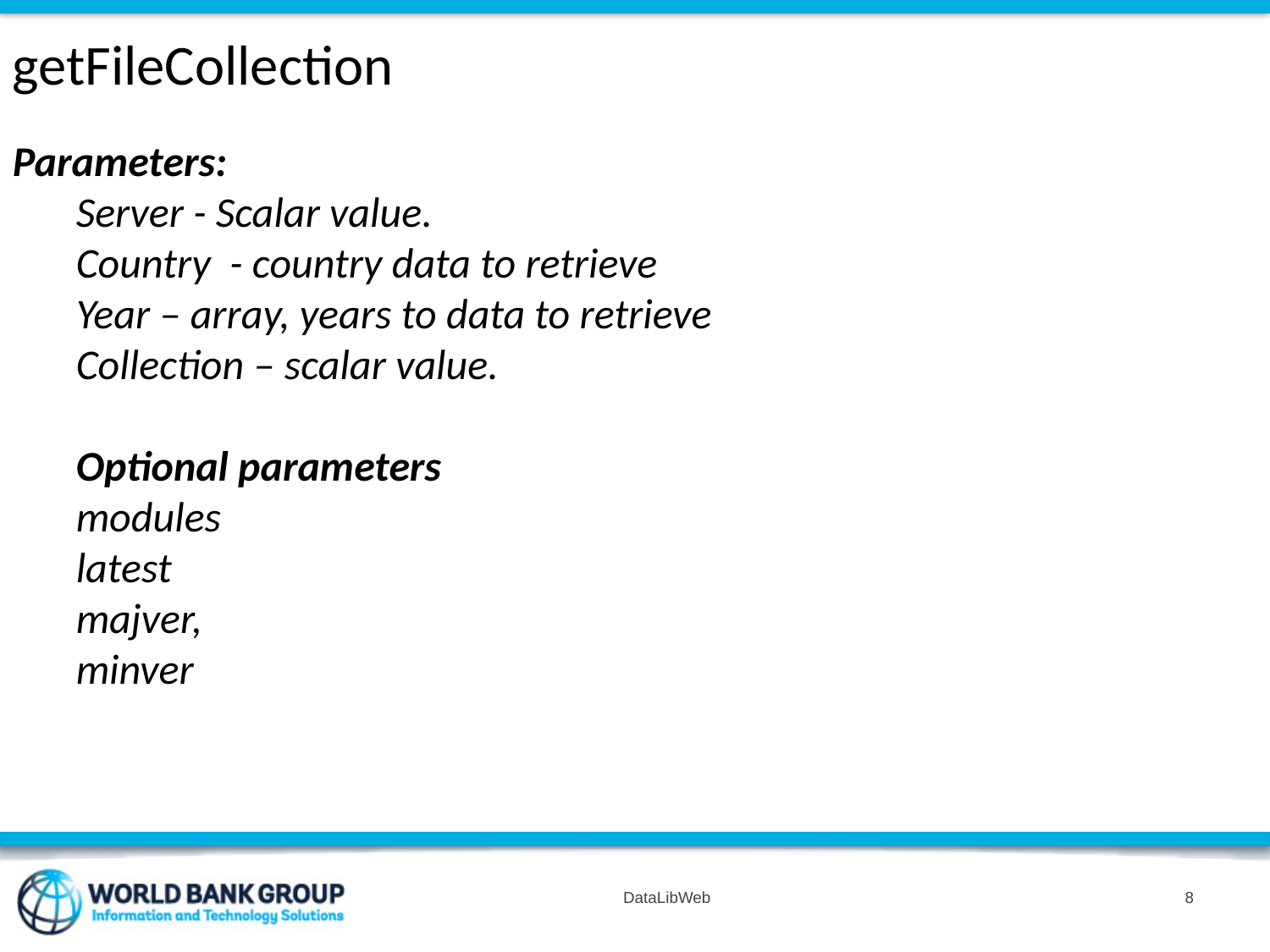

getFileCollection
Parameters:
Server - Scalar value.
Country  - country data to retrieve
Year – array, years to data to retrieve
Collection – scalar value.

Optional parameters
modules
latest
majver,
minver
DataLibWeb
8